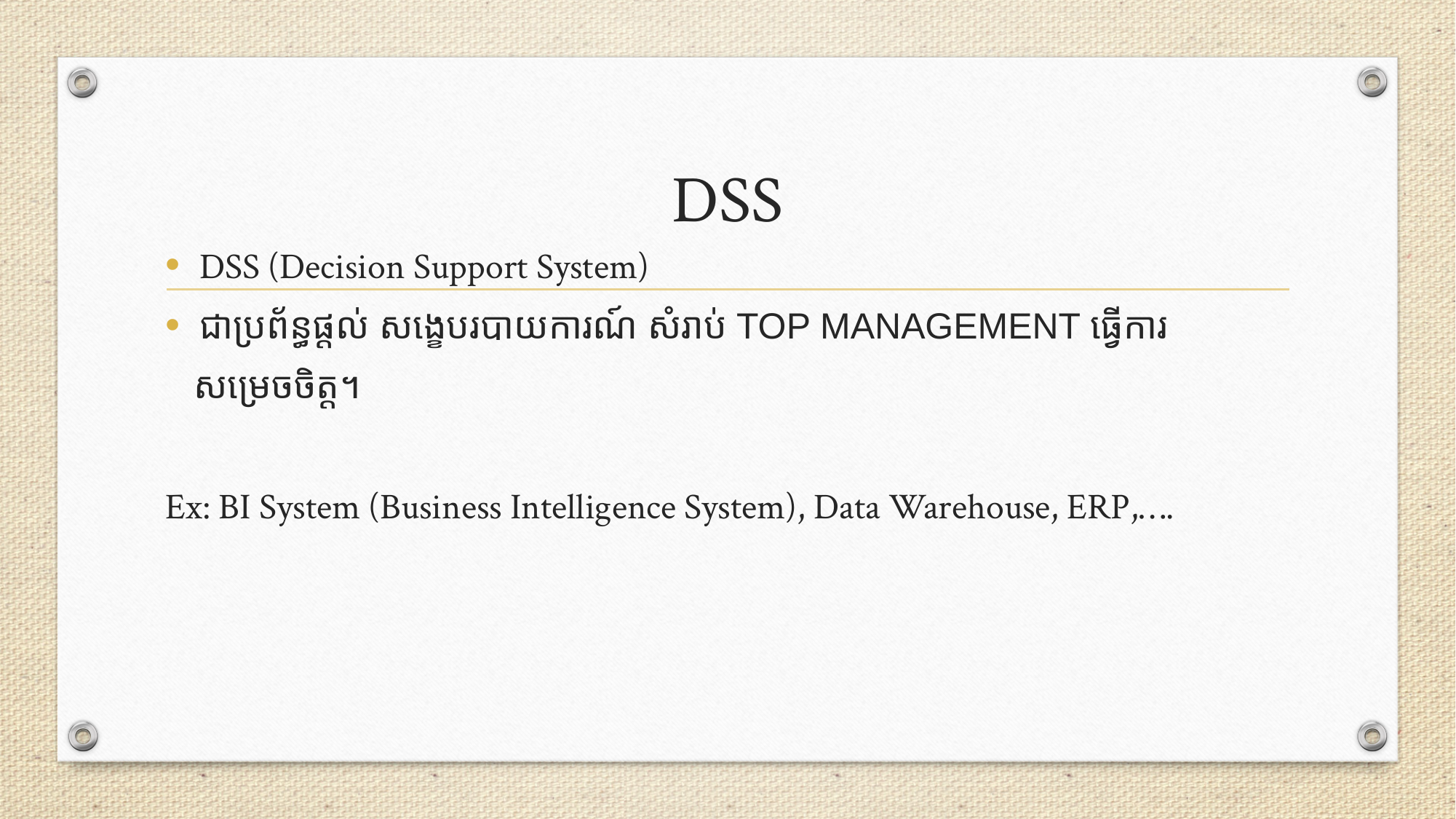

# DSS
DSS (Decision Support System)
ជាប្រព័ន្ធផ្តល់ សង្ខេបរបាយការណ៍ សំរាប់ TOP MANAGEMENT ធ្វើការ
​​   សម្រេចចិត្ត។

Ex: BI System (Business Intelligence System), Data Warehouse, ERP,….